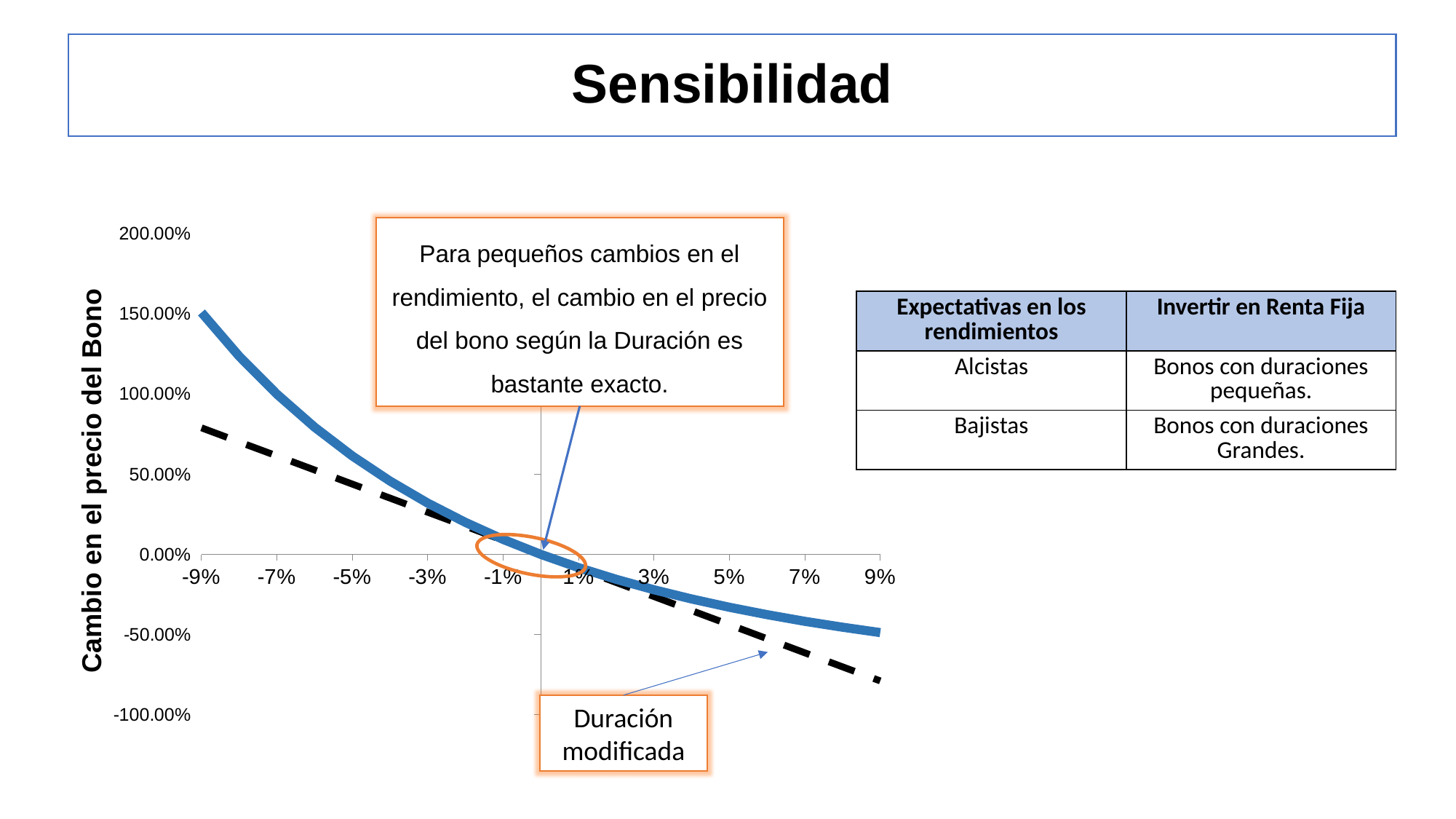

Sensibilidad
Para pequeños cambios en el rendimiento, el cambio en el precio del bono según la Duración es bastante exacto.

### Chart

| Category |  |  |
|---|---|---|
| Expectativas en los rendimientos | Invertir en Renta Fija |
| --- | --- |
| Alcistas | Bonos con duraciones pequeñas. |
| Bajistas | Bonos con duraciones Grandes. |
Cambio en el precio del Bono
Duración modificada
Cambio Rendimiento